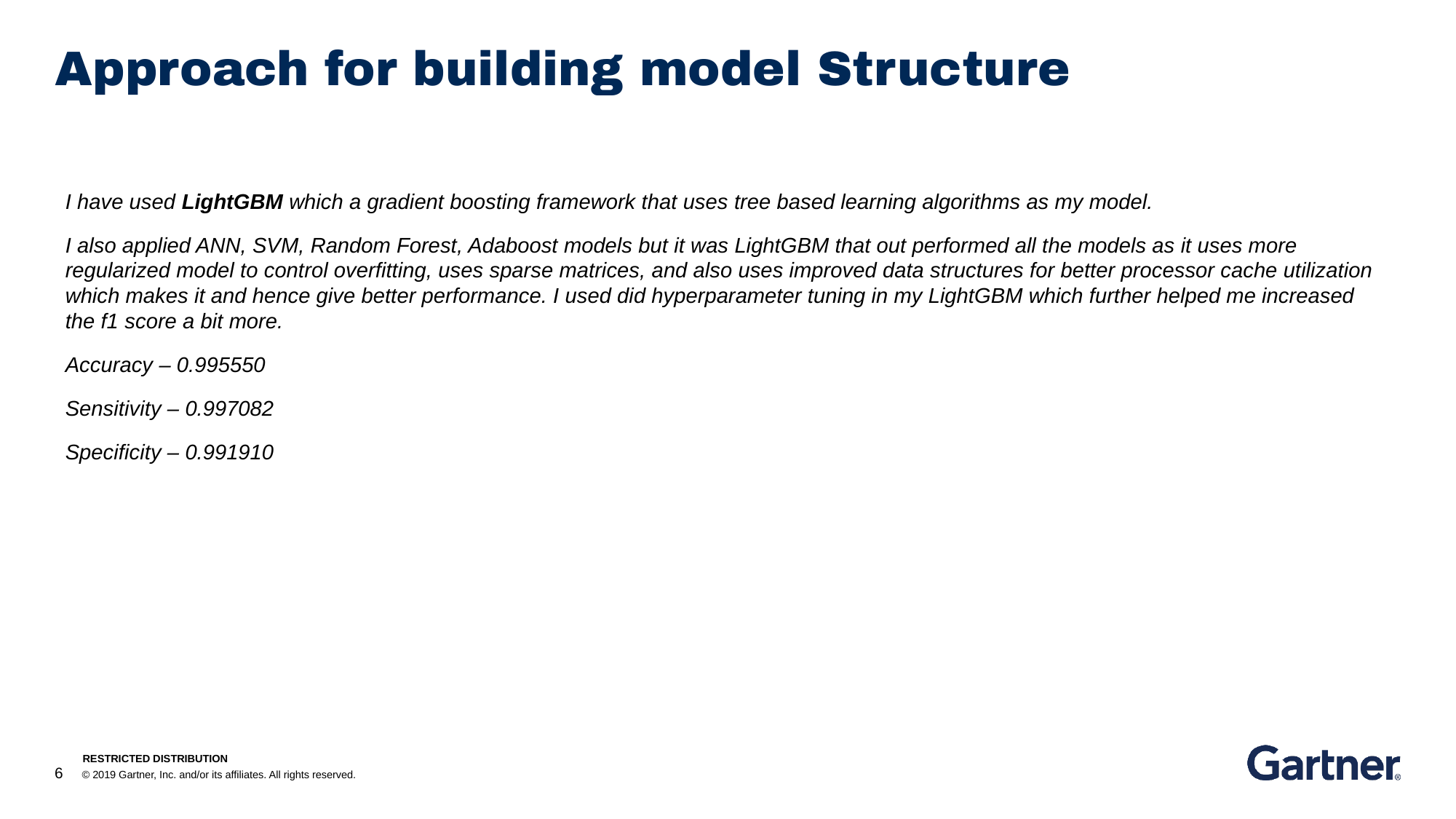

# Approach for building model Structure
I have used LightGBM which a gradient boosting framework that uses tree based learning algorithms as my model.
I also applied ANN, SVM, Random Forest, Adaboost models but it was LightGBM that out performed all the models as it uses more regularized model to control overfitting, uses sparse matrices, and also uses improved data structures for better processor cache utilization which makes it and hence give better performance. I used did hyperparameter tuning in my LightGBM which further helped me increased the f1 score a bit more.
Accuracy – 0.995550
Sensitivity – 0.997082
Specificity – 0.991910